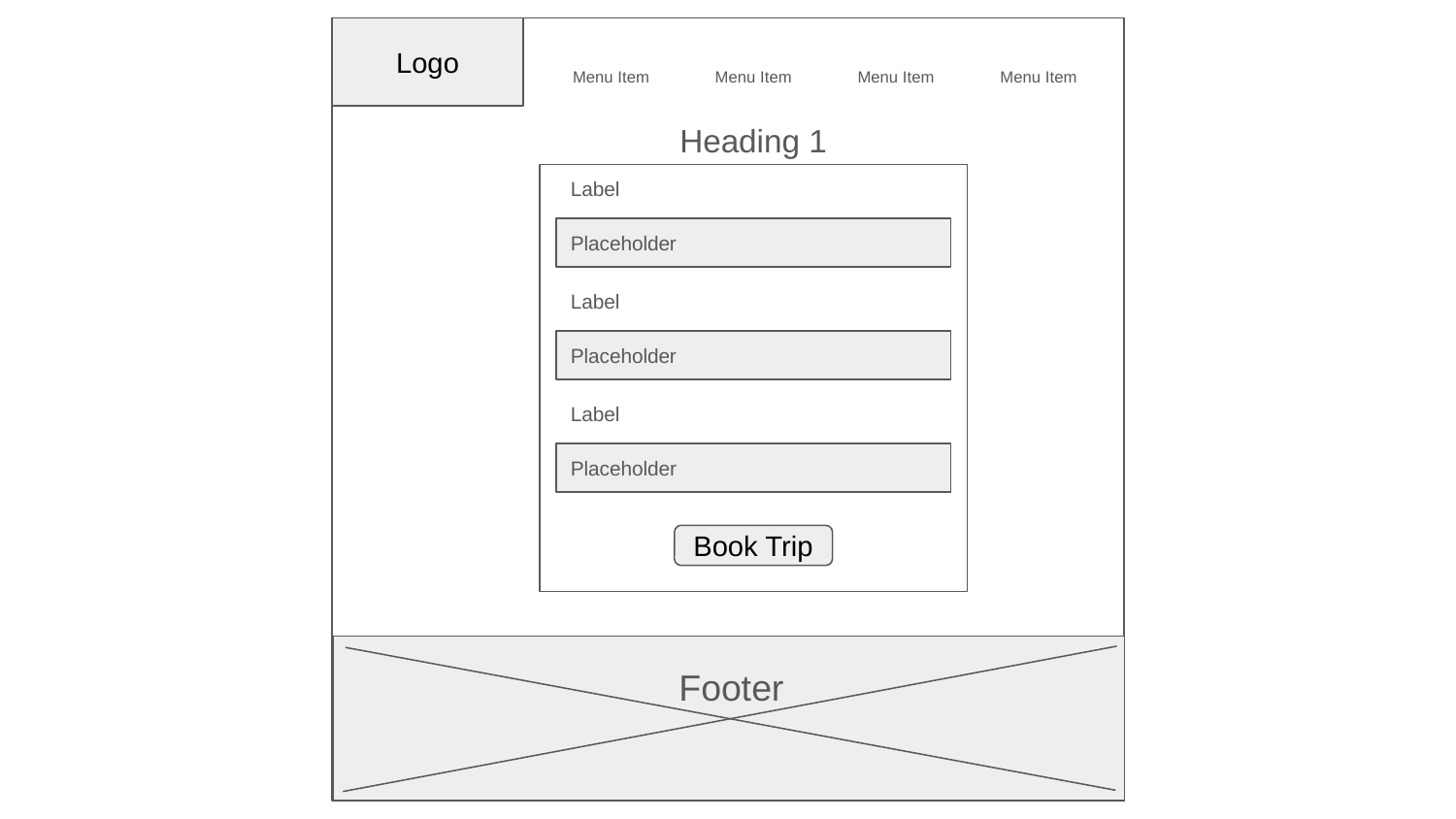

Logo
Menu Item
Menu Item
Menu Item
Menu Item
Heading 1

Label
Placeholder
Label
Placeholder
Label
Placeholder
Book Trip

Footer